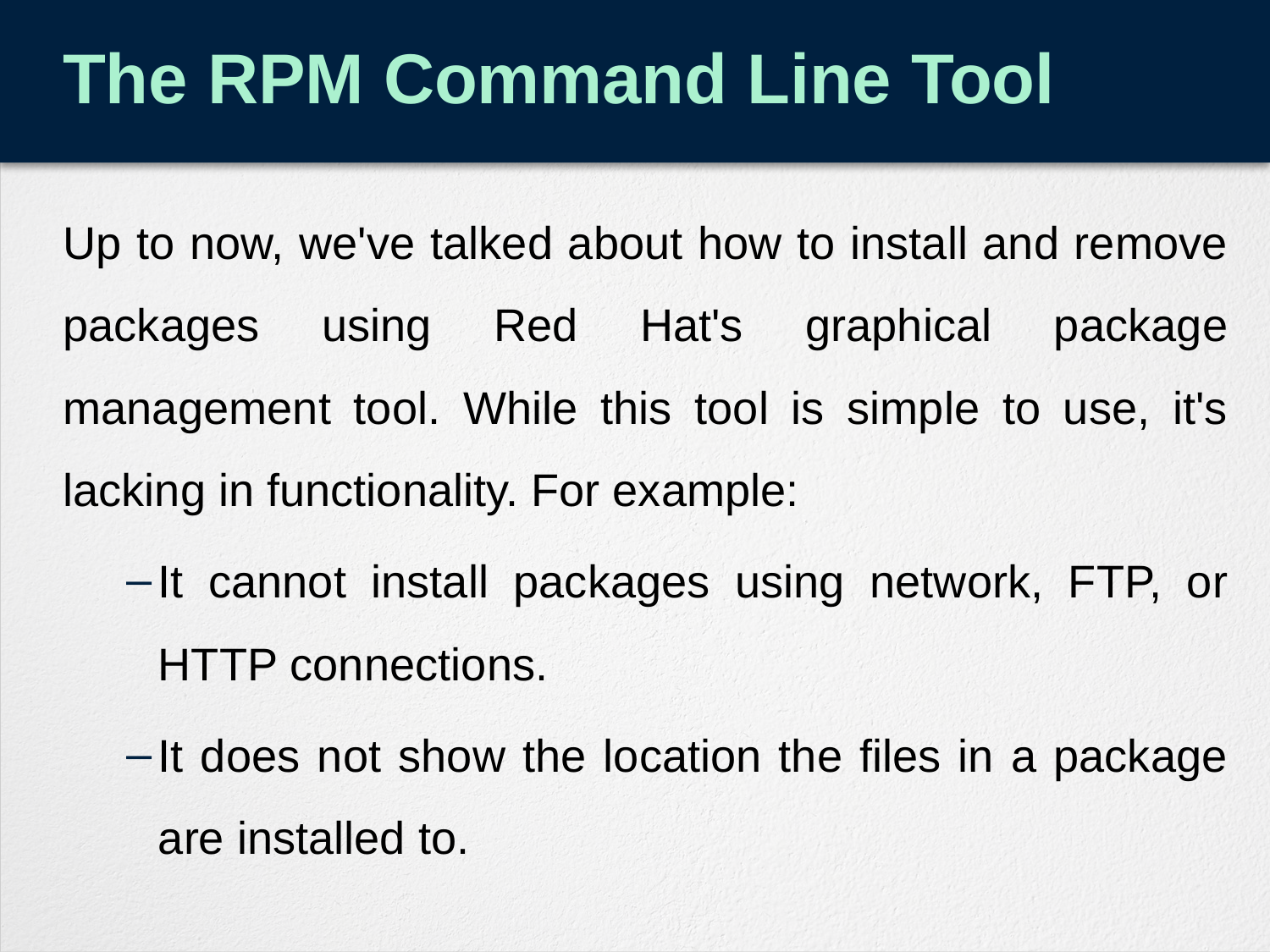

# The RPM Command Line Tool
Up to now, we've talked about how to install and remove packages using Red Hat's graphical package management tool. While this tool is simple to use, it's lacking in functionality. For example:
It cannot install packages using network, FTP, or HTTP connections.
It does not show the location the files in a package are installed to.